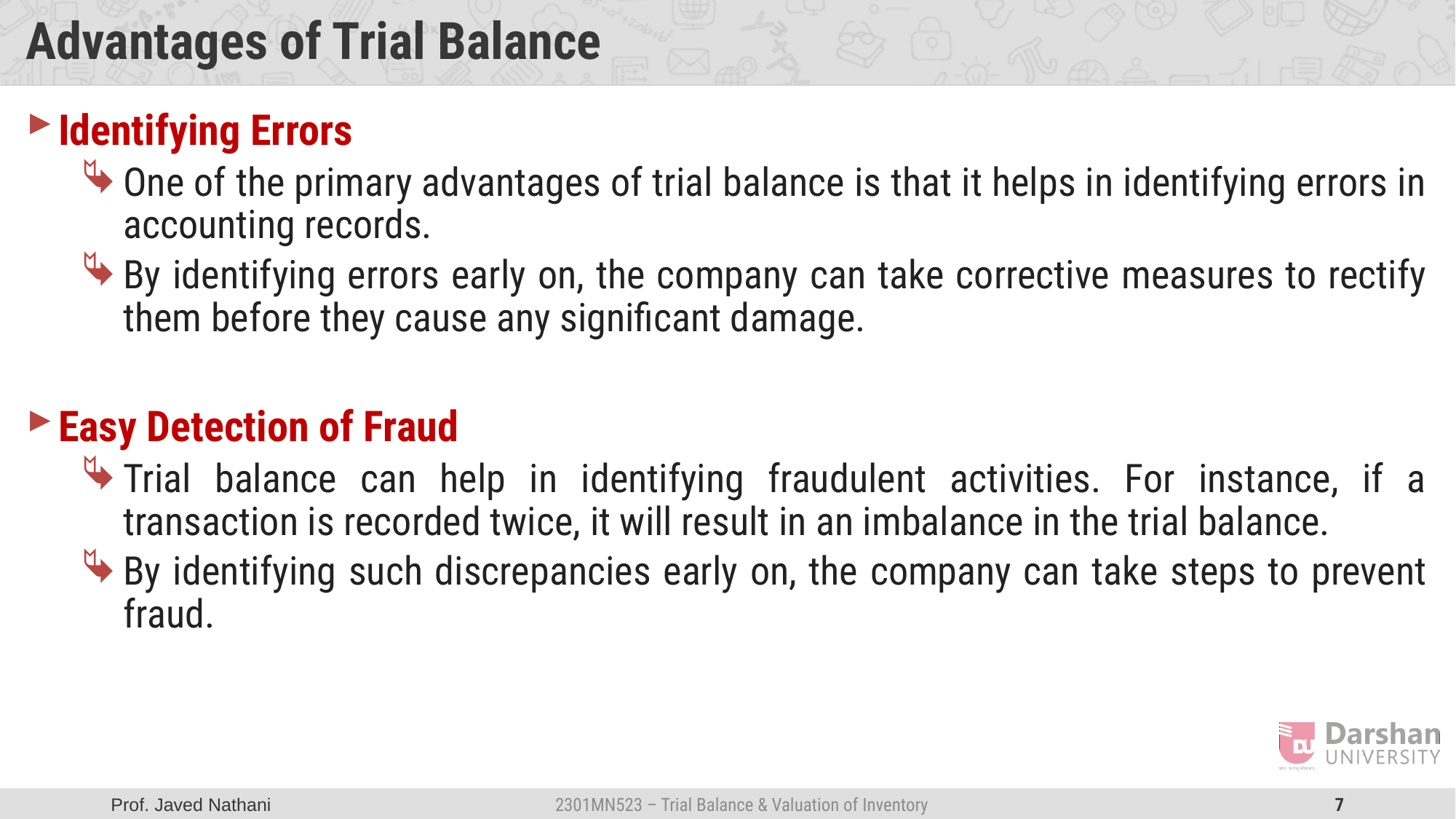

# Advantages of Trial Balance
Identifying Errors
One of the primary advantages of trial balance is that it helps in identifying errors in accounting records.
By identifying errors early on, the company can take corrective measures to rectify them before they cause any significant damage.

Easy Detection of Fraud
Trial balance can help in identifying fraudulent activities. For instance, if a transaction is recorded twice, it will result in an imbalance in the trial balance.
By identifying such discrepancies early on, the company can take steps to prevent fraud.